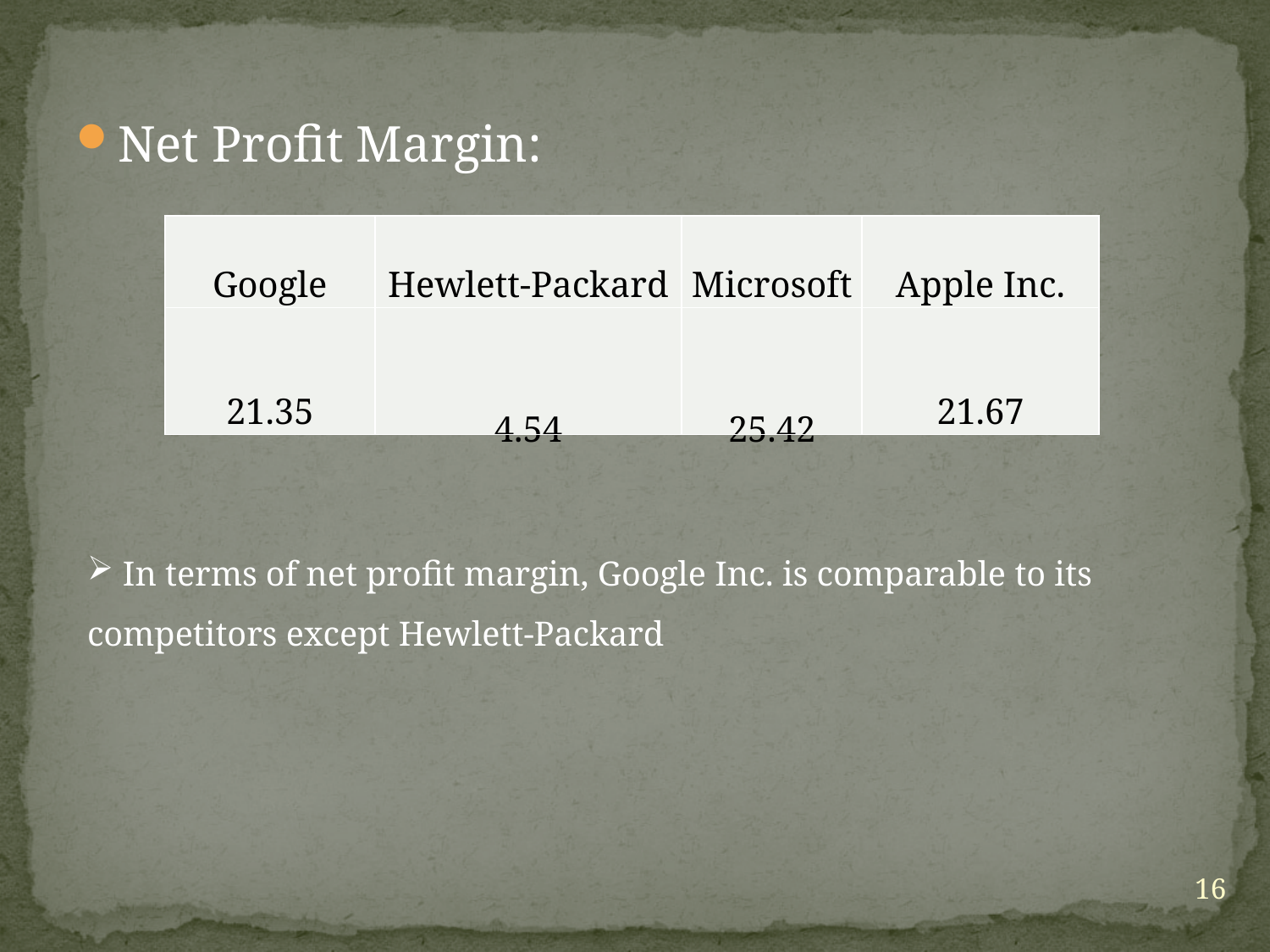

Net Profit Margin:

| Google | Hewlett-Packard | Microsoft | Apple Inc. |
| --- | --- | --- | --- |
| 21.35 | 4.54 | 25.42 | 21.67 |
 In terms of net profit margin, Google Inc. is comparable to its competitors except Hewlett-Packard

16